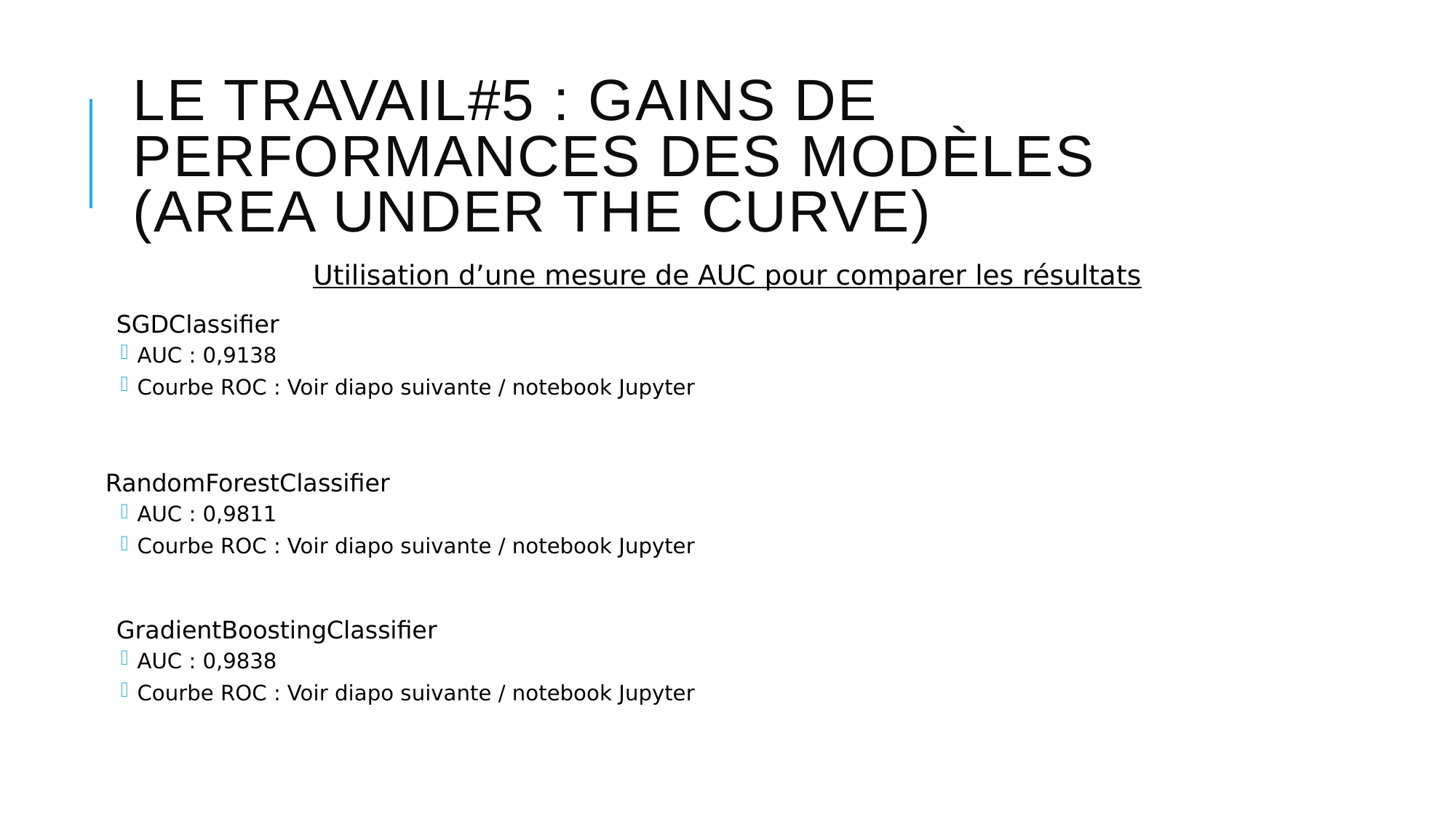

# Le travail#5 : gains de performances des modèles (Area Under the Curve)

Utilisation d’une mesure de AUC pour comparer les résultats
SGDClassifier
AUC : 0,9138
Courbe ROC : Voir diapo suivante / notebook Jupyter

RandomForestClassifier
AUC : 0,9811
Courbe ROC : Voir diapo suivante / notebook Jupyter

GradientBoostingClassifier
AUC : 0,9838
Courbe ROC : Voir diapo suivante / notebook Jupyter